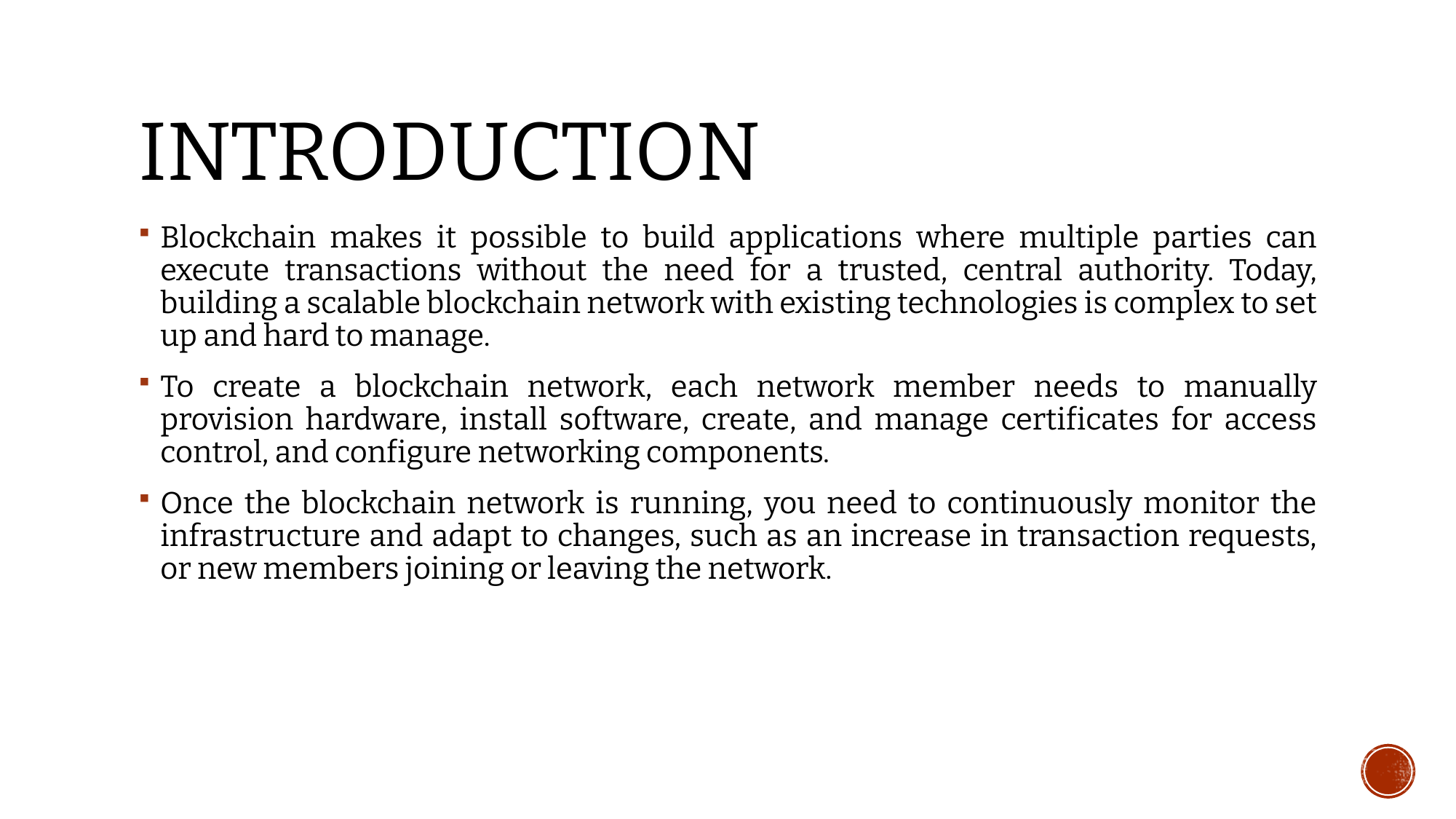

# introduction
Blockchain makes it possible to build applications where multiple parties can execute transactions without the need for a trusted, central authority. Today, building a scalable blockchain network with existing technologies is complex to set up and hard to manage.
To create a blockchain network, each network member needs to manually provision hardware, install software, create, and manage certificates for access control, and configure networking components.
Once the blockchain network is running, you need to continuously monitor the infrastructure and adapt to changes, such as an increase in transaction requests, or new members joining or leaving the network.